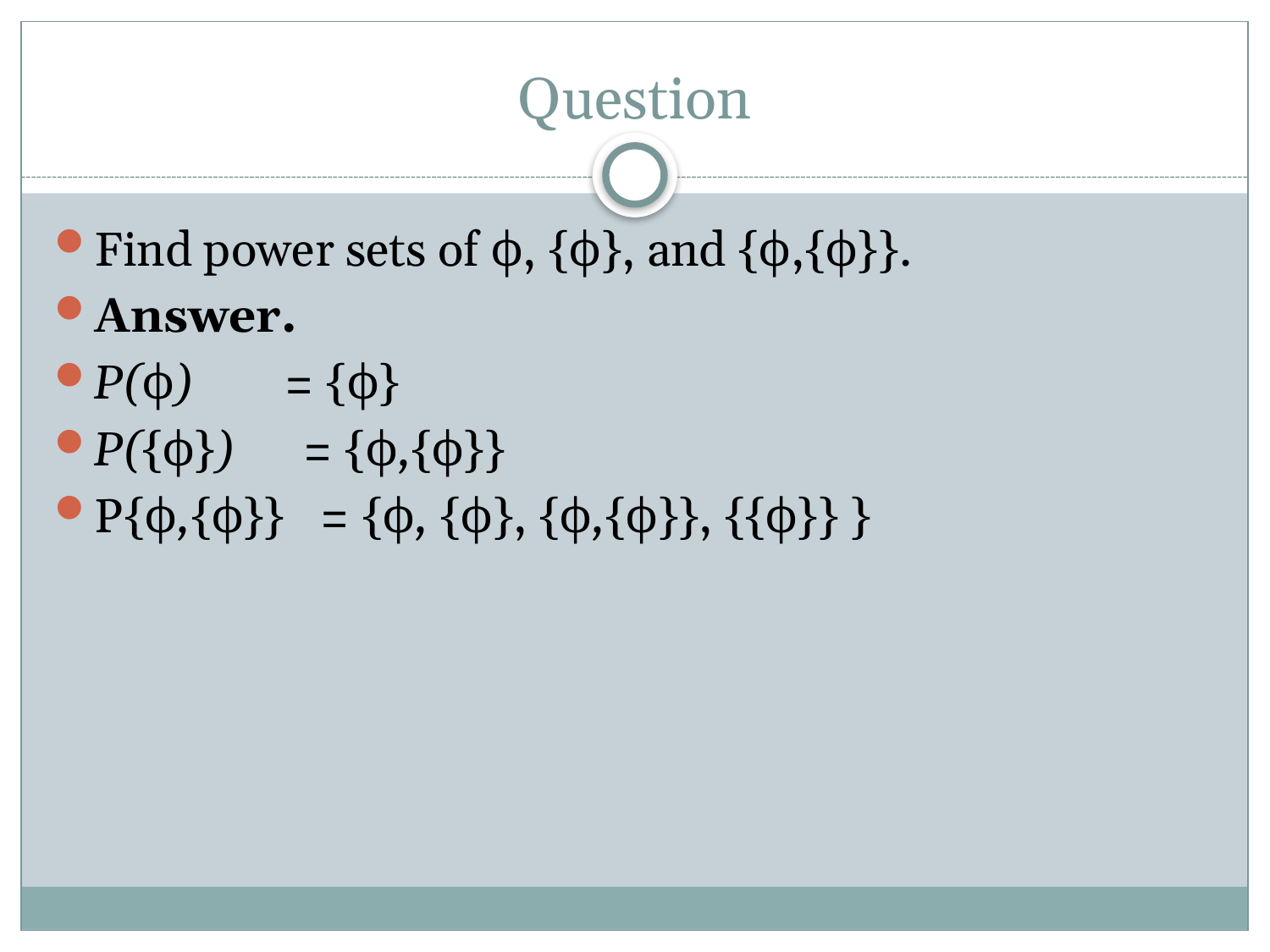

# Question
Find power sets of ϕ, {ϕ}, and {ϕ,{ϕ}}.
Answer.
P(ϕ)        = {ϕ}
P({ϕ})      = {ϕ,{ϕ}}
P{ϕ,{ϕ}}   = {ϕ, {ϕ}, {ϕ,{ϕ}}, {{ϕ}} }